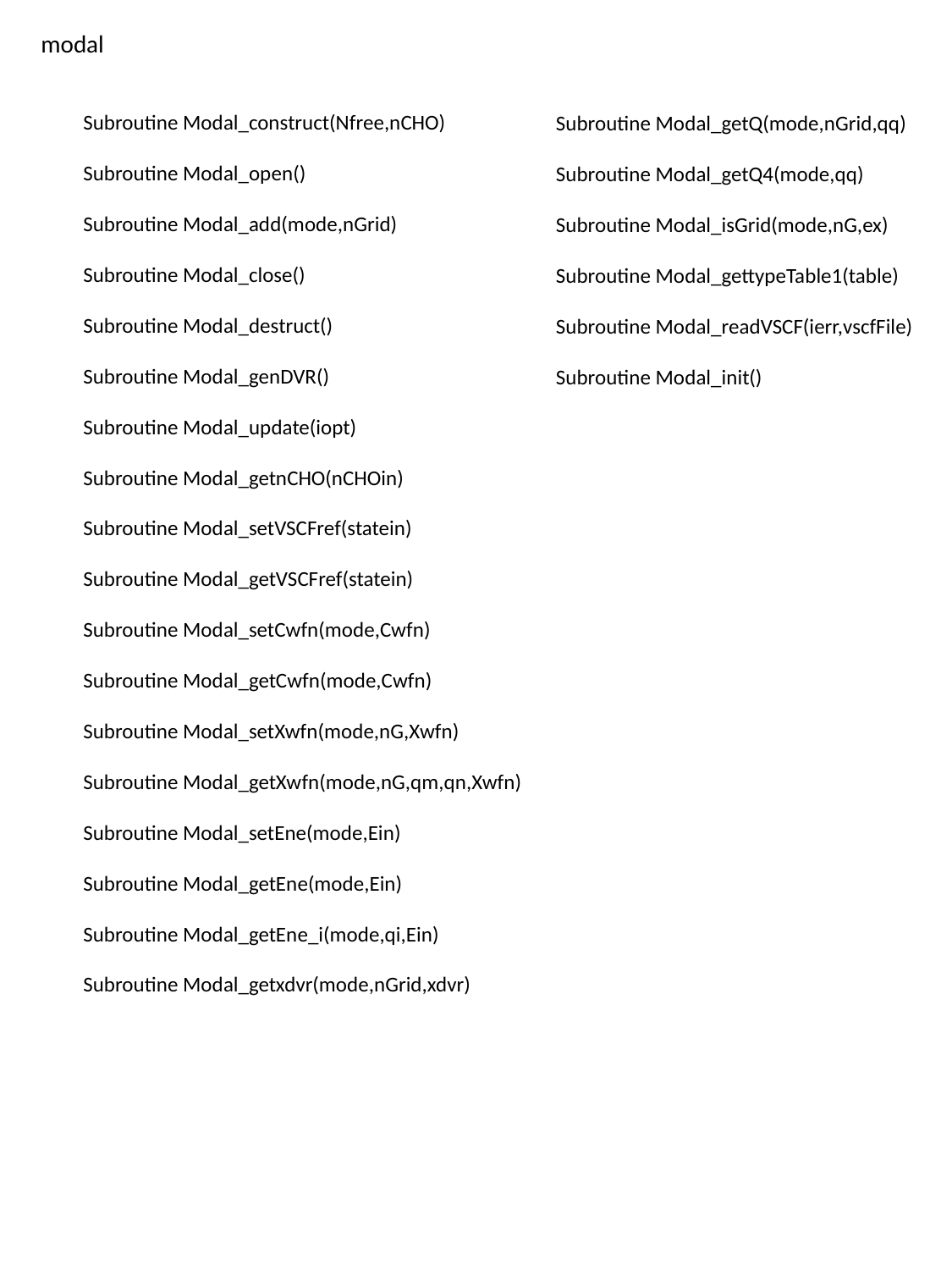

modal
   Subroutine Modal_construct(Nfree,nCHO)

   Subroutine Modal_open()

   Subroutine Modal_add(mode,nGrid)

   Subroutine Modal_close()

   Subroutine Modal_destruct()

   Subroutine Modal_genDVR()

   Subroutine Modal_update(iopt)

   Subroutine Modal_getnCHO(nCHOin)

   Subroutine Modal_setVSCFref(statein)

   Subroutine Modal_getVSCFref(statein)

   Subroutine Modal_setCwfn(mode,Cwfn)

   Subroutine Modal_getCwfn(mode,Cwfn)

   Subroutine Modal_setXwfn(mode,nG,Xwfn)

   Subroutine Modal_getXwfn(mode,nG,qm,qn,Xwfn)

   Subroutine Modal_setEne(mode,Ein)

   Subroutine Modal_getEne(mode,Ein)

   Subroutine Modal_getEne_i(mode,qi,Ein)

   Subroutine Modal_getxdvr(mode,nGrid,xdvr)
   Subroutine Modal_getQ(mode,nGrid,qq)

   Subroutine Modal_getQ4(mode,qq)

   Subroutine Modal_isGrid(mode,nG,ex)

   Subroutine Modal_gettypeTable1(table)

   Subroutine Modal_readVSCF(ierr,vscfFile)

   Subroutine Modal_init()